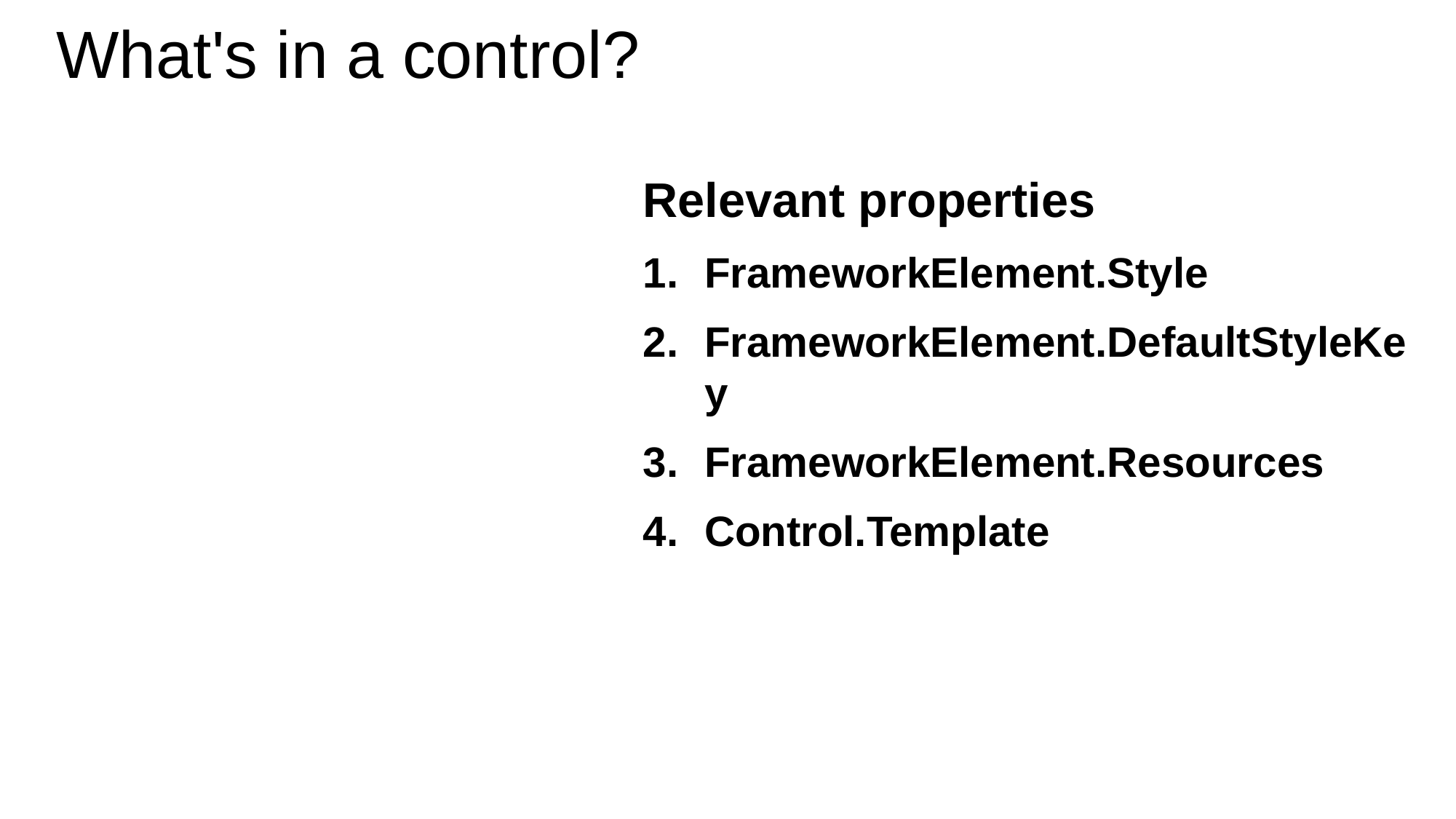

# What's in a control?
FrameworkElement
Control
Relevant properties
FrameworkElement.Style
FrameworkElement.DefaultStyleKey
FrameworkElement.Resources
Control.Template